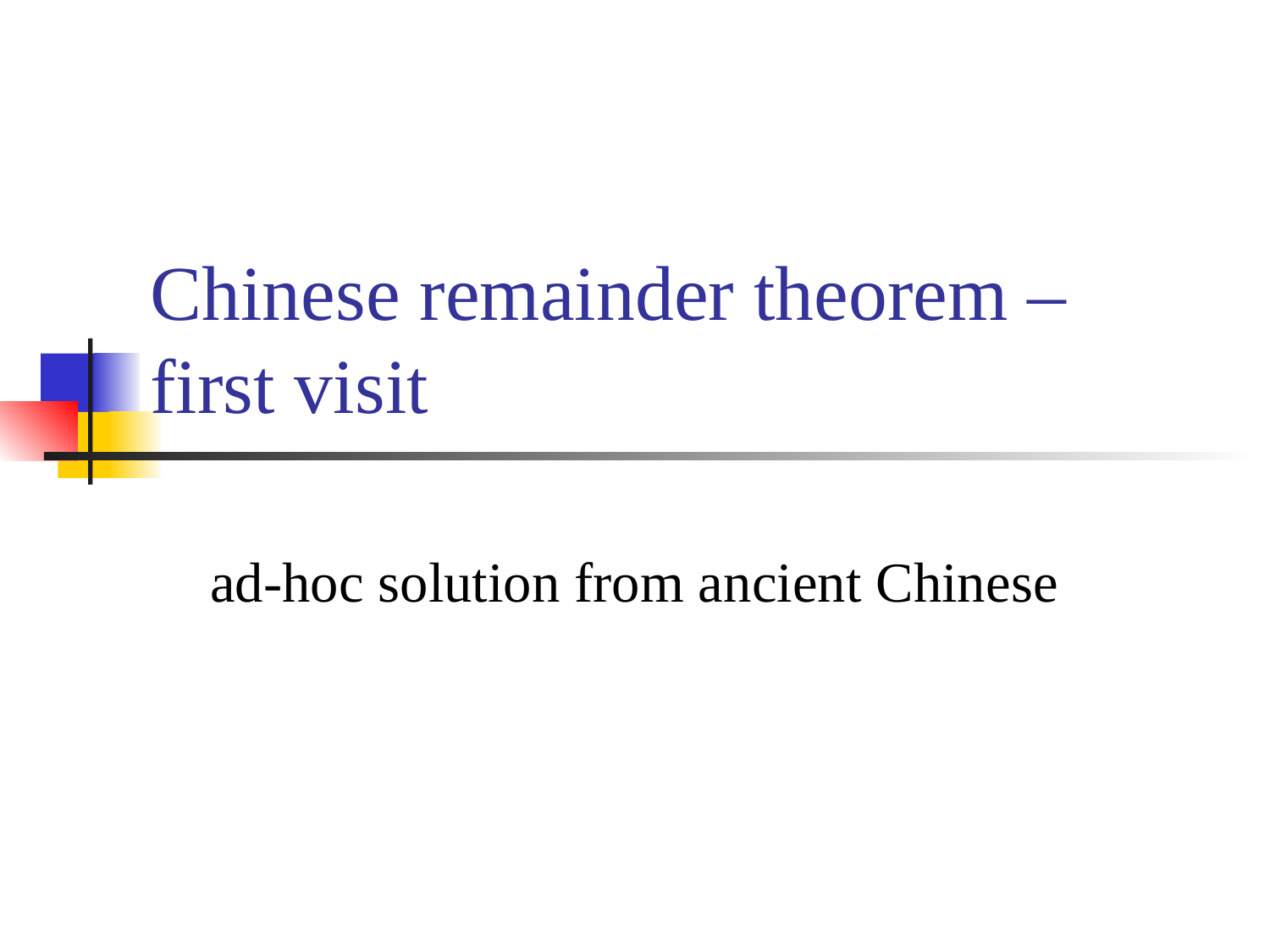

# Chinese remainder theorem – first visit
ad-hoc solution from ancient Chinese